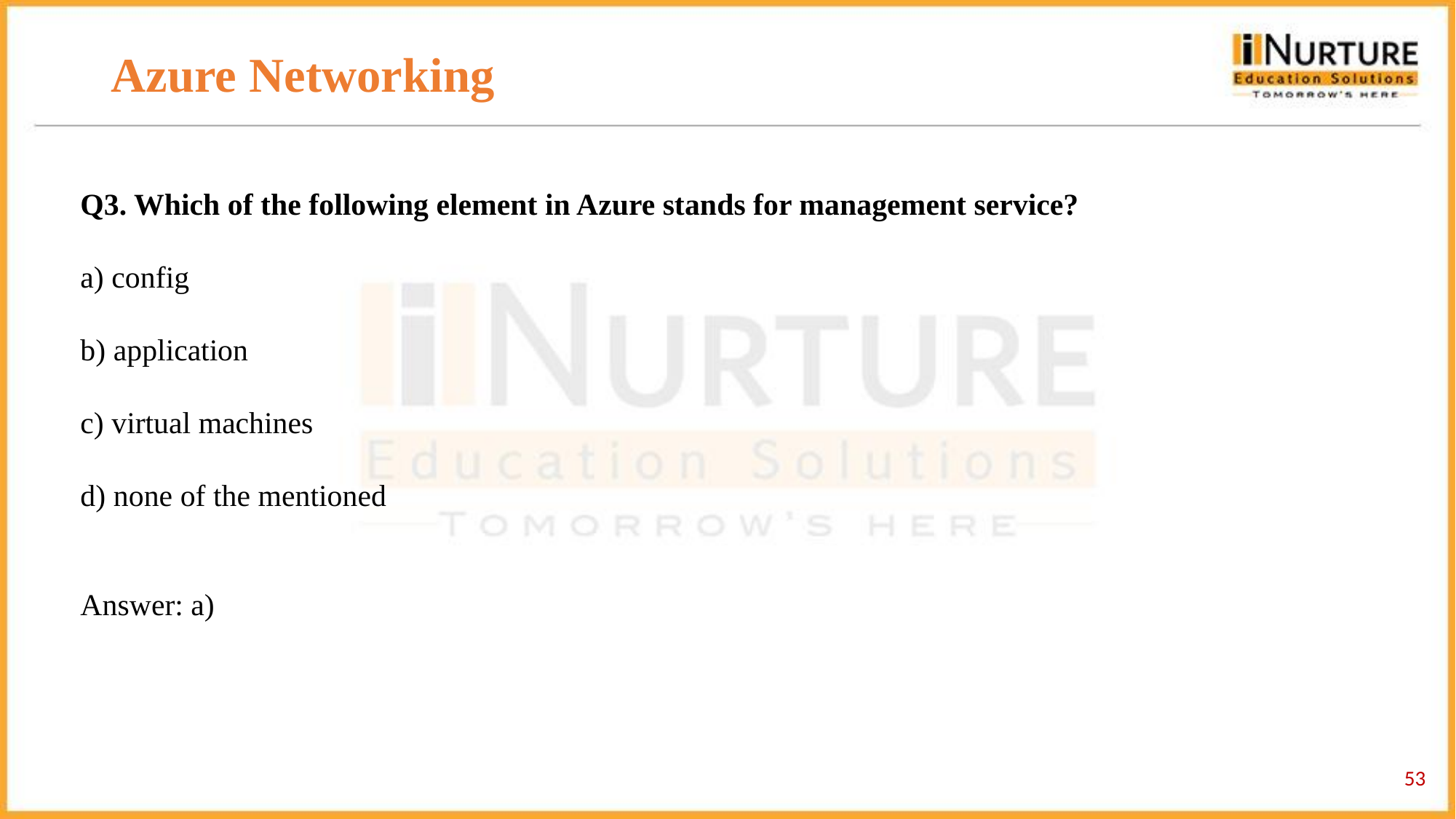

# Azure Networking
Q3. Which of the following element in Azure stands for management service?
a) config
b) application
c) virtual machines
d) none of the mentioned

Answer: a)
53